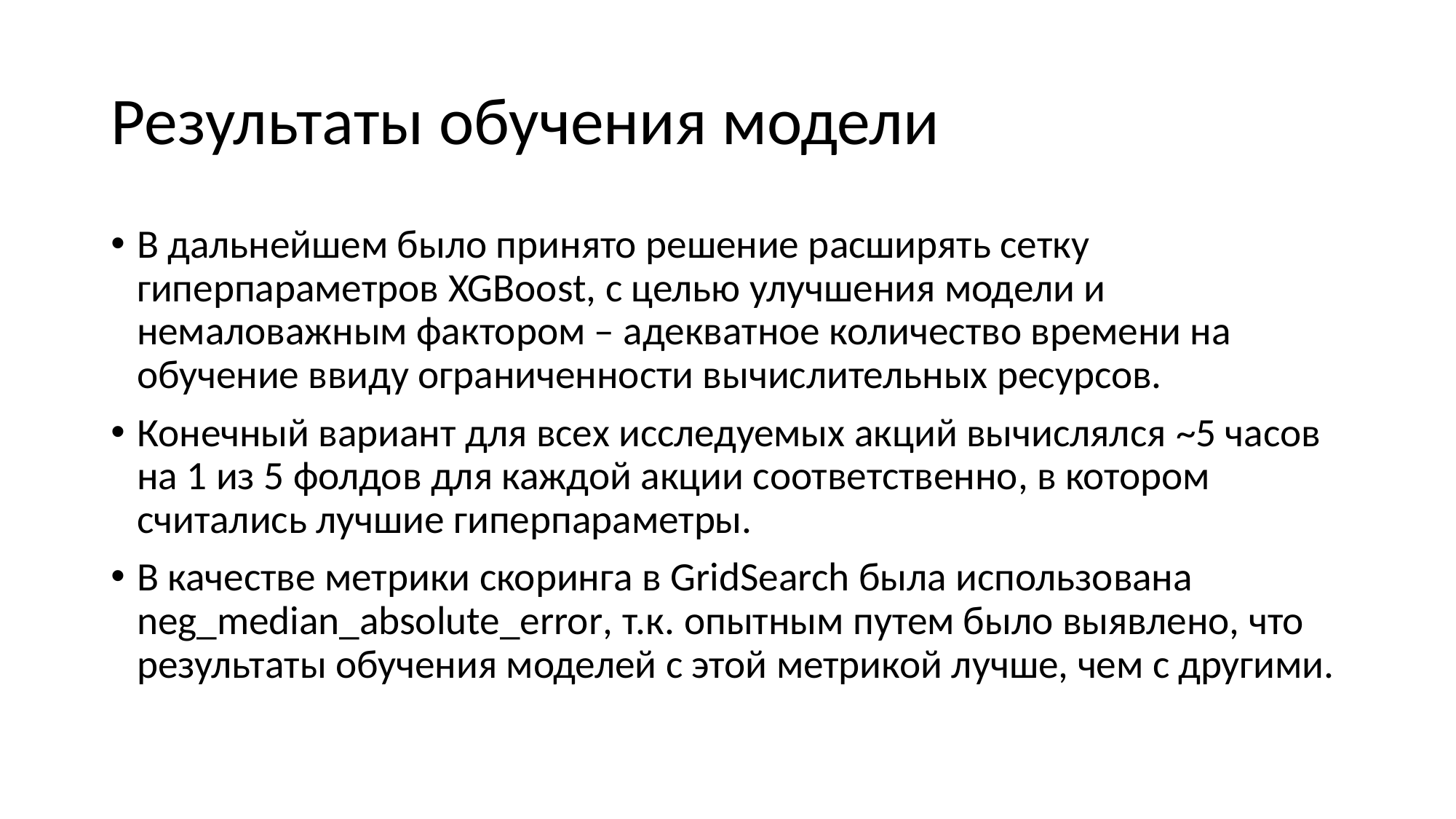

# Результаты обучения модели
В дальнейшем было принято решение расширять сетку гиперпараметров XGBoost, с целью улучшения модели и немаловажным фактором – адекватное количество времени на обучение ввиду ограниченности вычислительных ресурсов.
Конечный вариант для всех исследуемых акций вычислялся ~5 часов на 1 из 5 фолдов для каждой акции соответственно, в котором считались лучшие гиперпараметры.
В качестве метрики скоринга в GridSearch была использована neg_median_absolute_error, т.к. опытным путем было выявлено, что результаты обучения моделей с этой метрикой лучше, чем с другими.